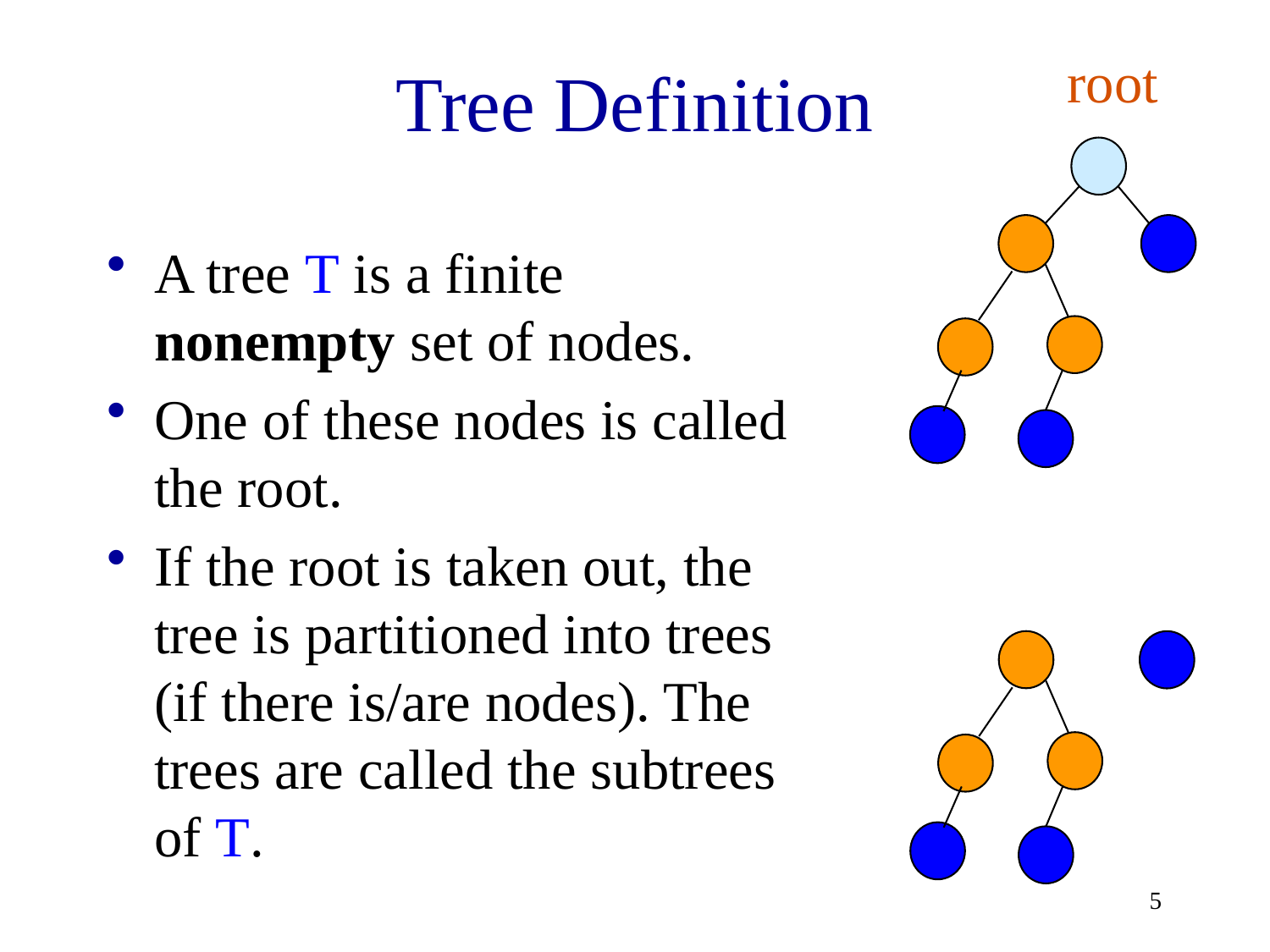

# Tree Definition
root

A tree T is a finite nonempty set of nodes.
One of these nodes is called the root.
If the root is taken out, the tree is partitioned into trees (if there is/are nodes). The trees are called the subtrees of T.

5